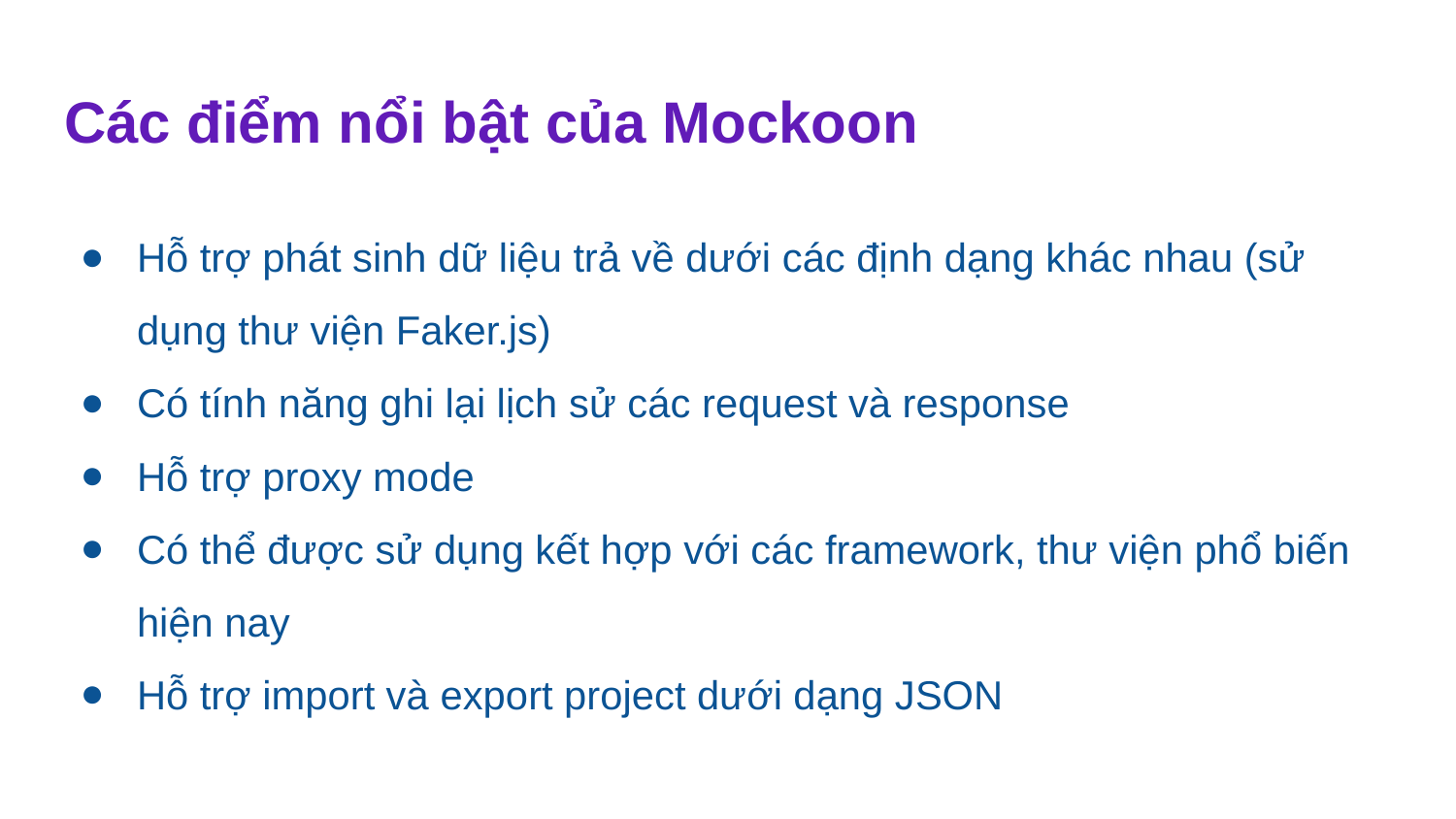

# Các điểm nổi bật của Mockoon
Hỗ trợ phát sinh dữ liệu trả về dưới các định dạng khác nhau (sử dụng thư viện Faker.js)
Có tính năng ghi lại lịch sử các request và response
Hỗ trợ proxy mode
Có thể được sử dụng kết hợp với các framework, thư viện phổ biến hiện nay
Hỗ trợ import và export project dưới dạng JSON